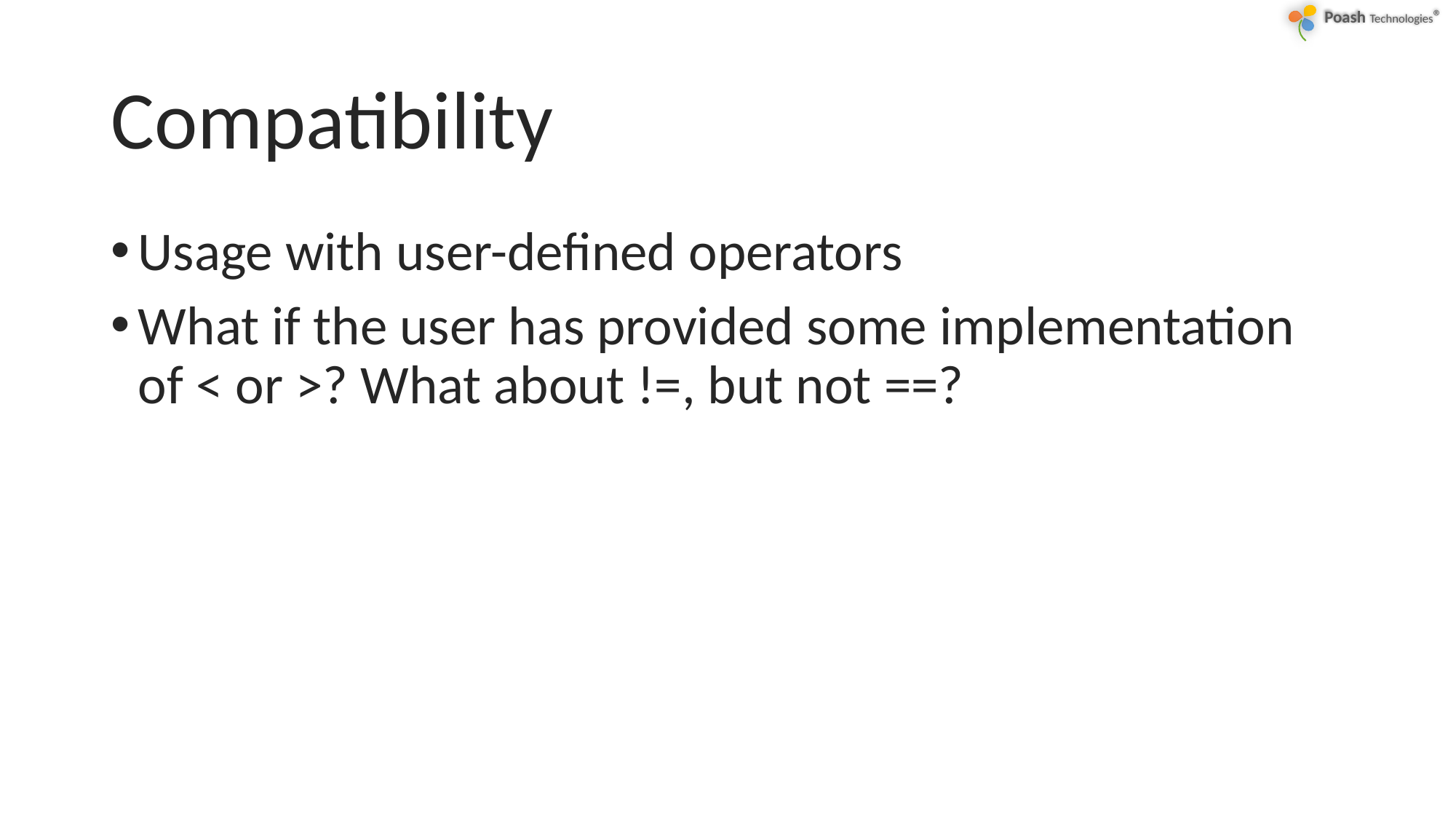

# Compatibility
Usage with user-defined operators
What if the user has provided some implementation of < or >? What about !=, but not ==?